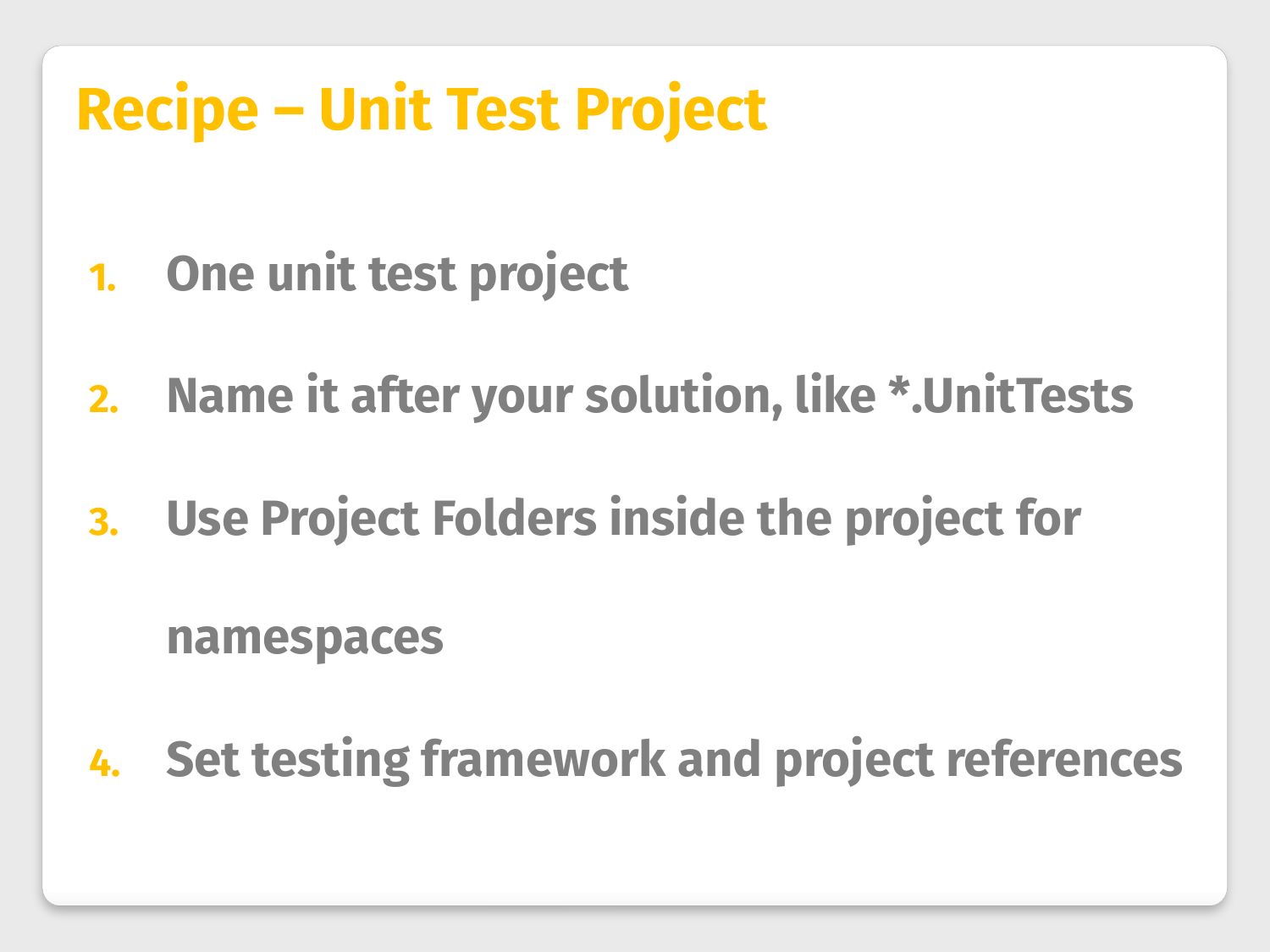

Recipe – Unit Test Project
One unit test project
Name it after your solution, like *.UnitTests
Use Project Folders inside the project for namespaces
Set testing framework and project references